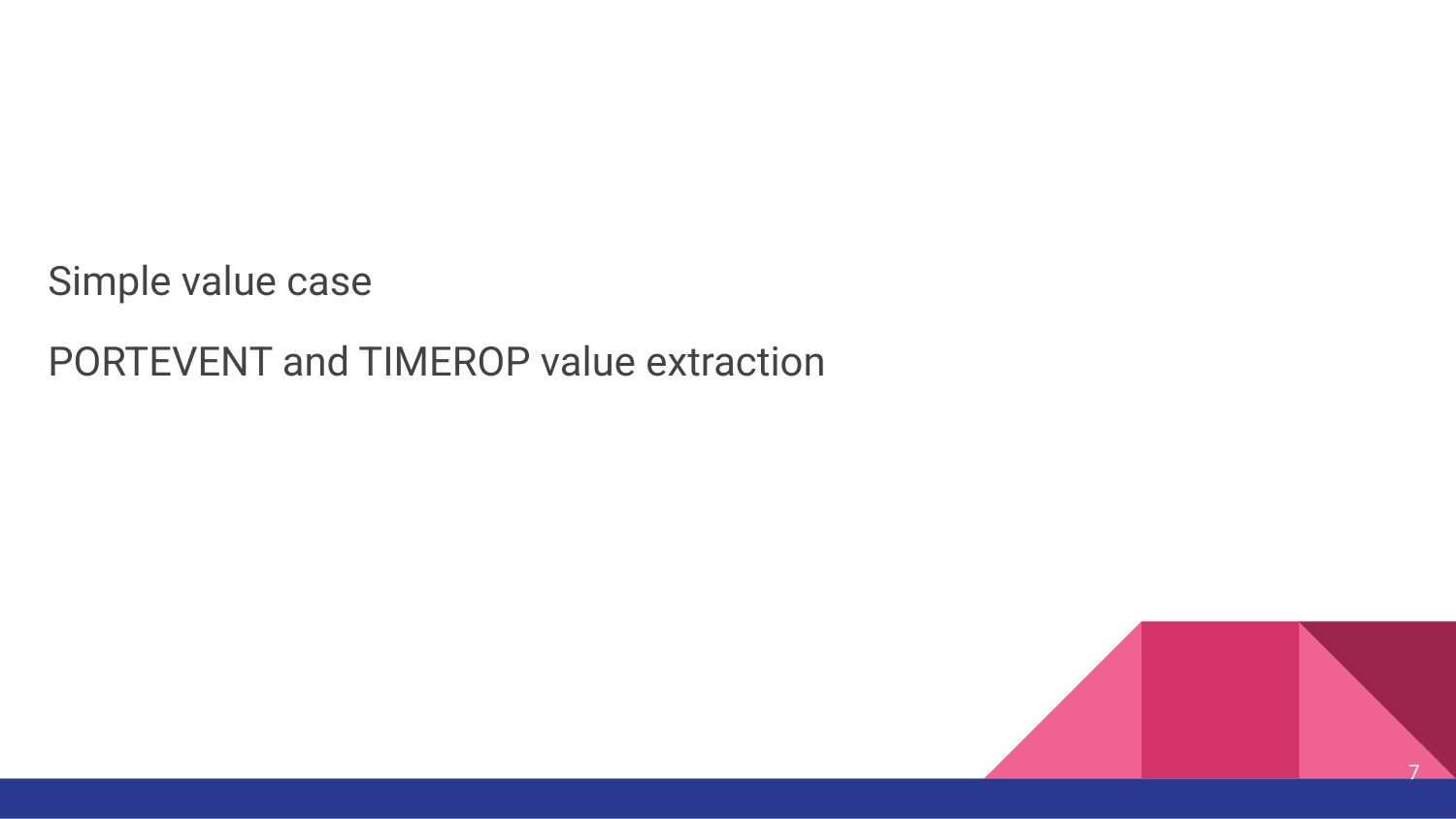

Simple value case
PORTEVENT and TIMEROP value extraction
7